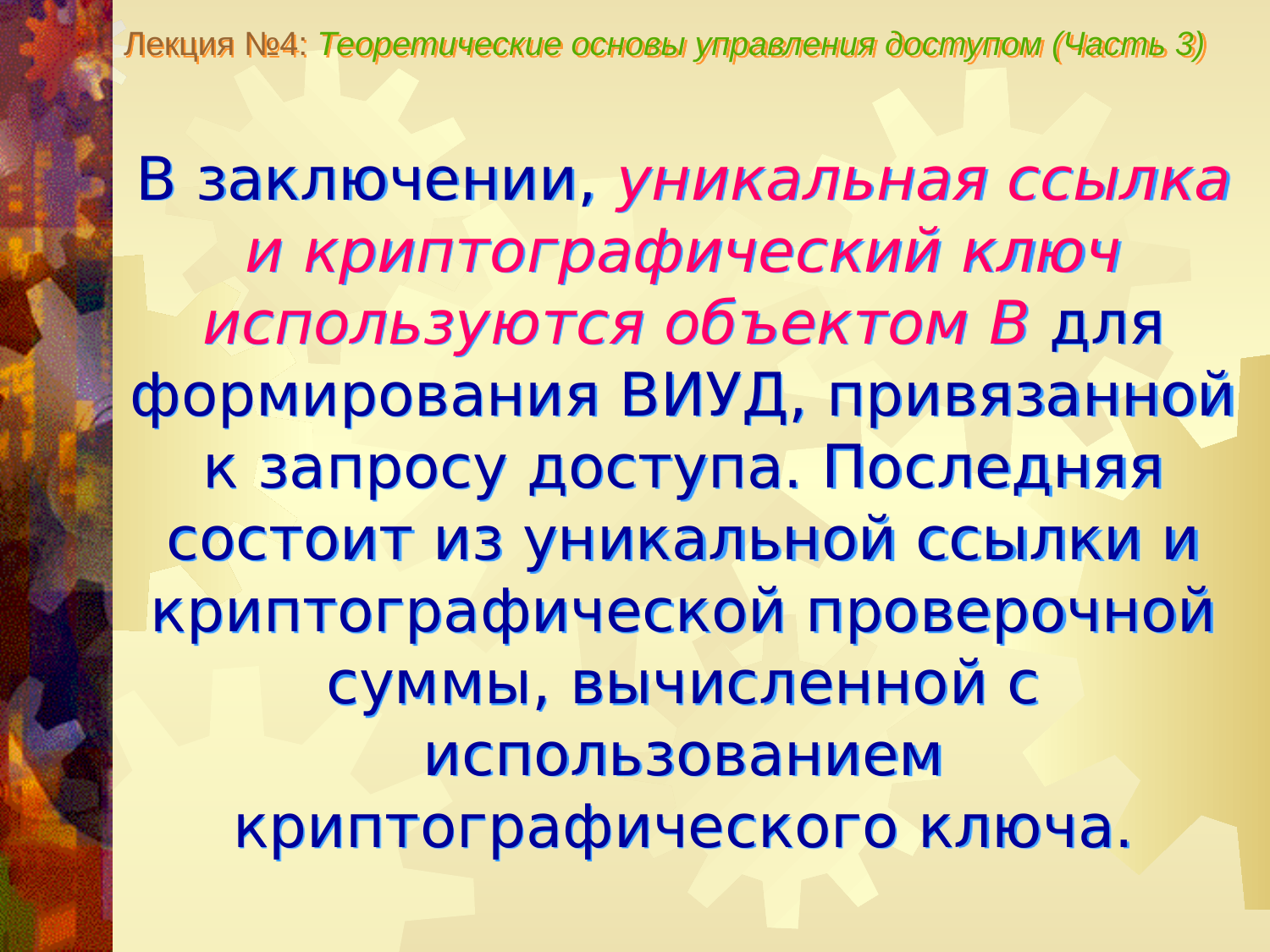

Лекция №4: Теоретические основы управления доступом (Часть 3)
В заключении, уникальная ссылка и криптографический ключ используются объектом B для формирования ВИУД, привязанной к запросу доступа. Последняя состоит из уникальной ссылки и криптографической проверочной суммы, вычисленной с использованием криптографического ключа.